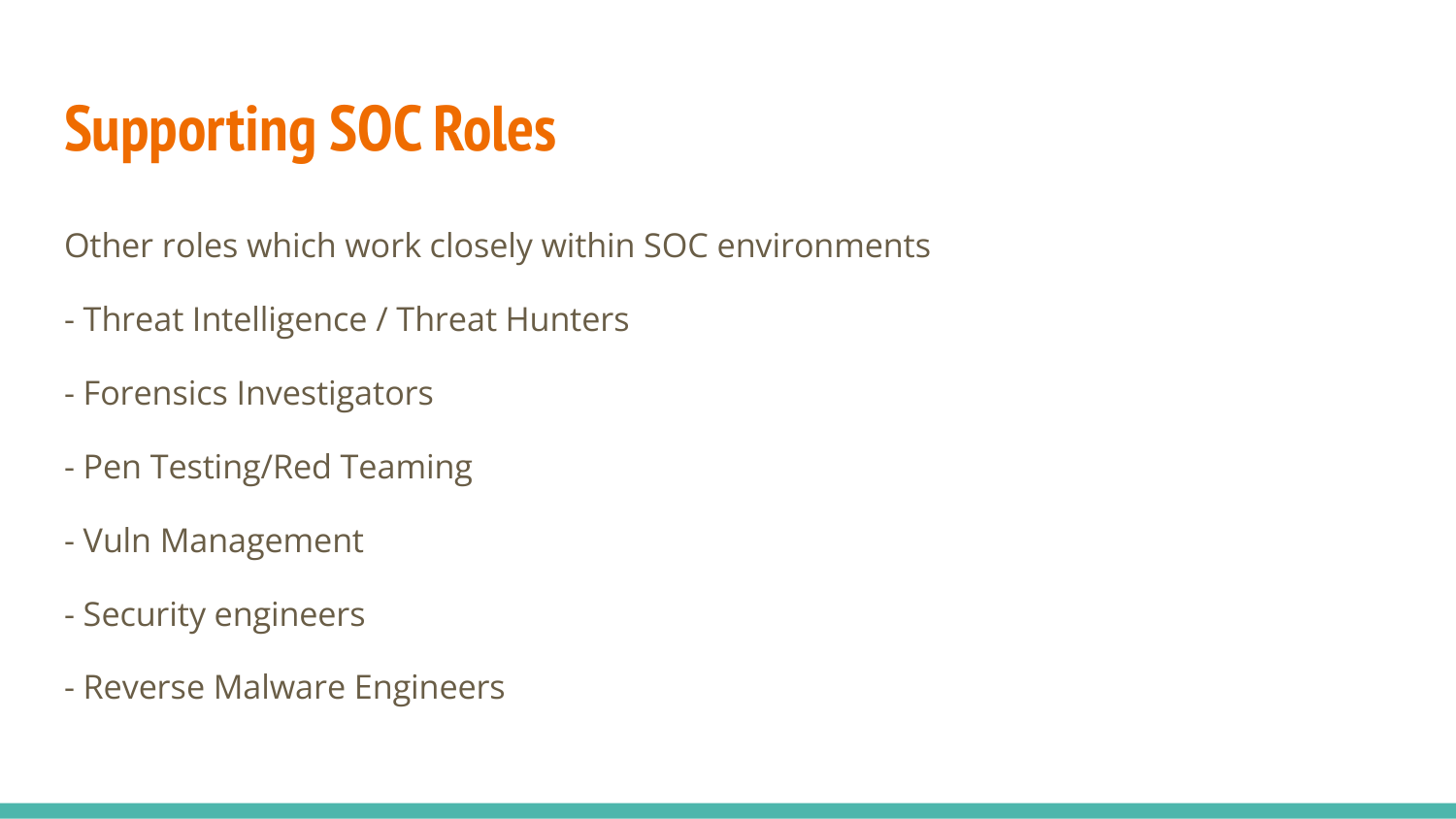

# Supporting SOC Roles
Other roles which work closely within SOC environments
- Threat Intelligence / Threat Hunters
- Forensics Investigators
- Pen Testing/Red Teaming
- Vuln Management
- Security engineers
- Reverse Malware Engineers